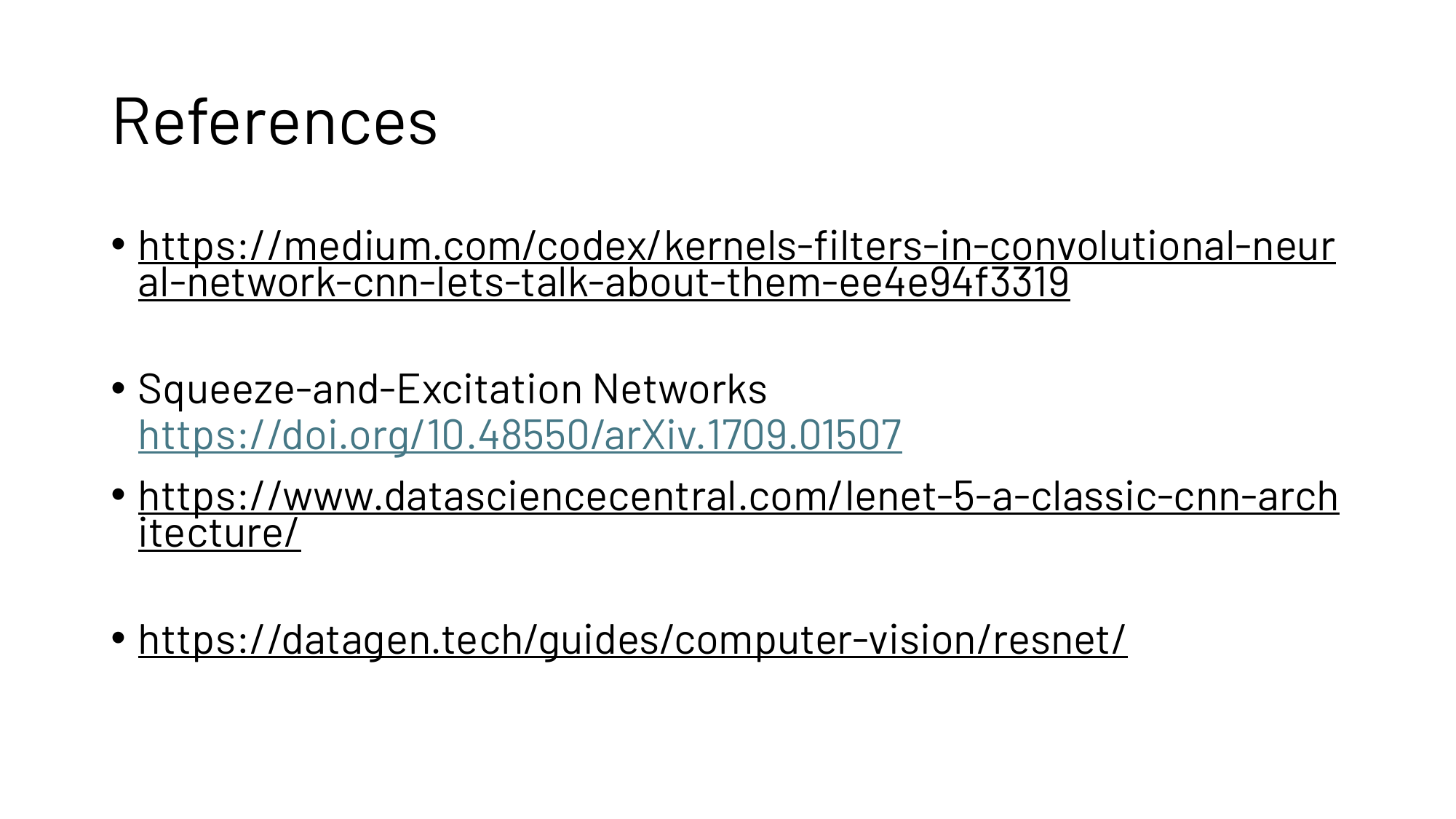

# References
https://medium.com/codex/kernels-filters-in-convolutional-neural-network-cnn-lets-talk-about-them-ee4e94f3319
Squeeze-and-Excitation Networks https://doi.org/10.48550/arXiv.1709.01507
https://www.datasciencecentral.com/lenet-5-a-classic-cnn-architecture/
https://datagen.tech/guides/computer-vision/resnet/